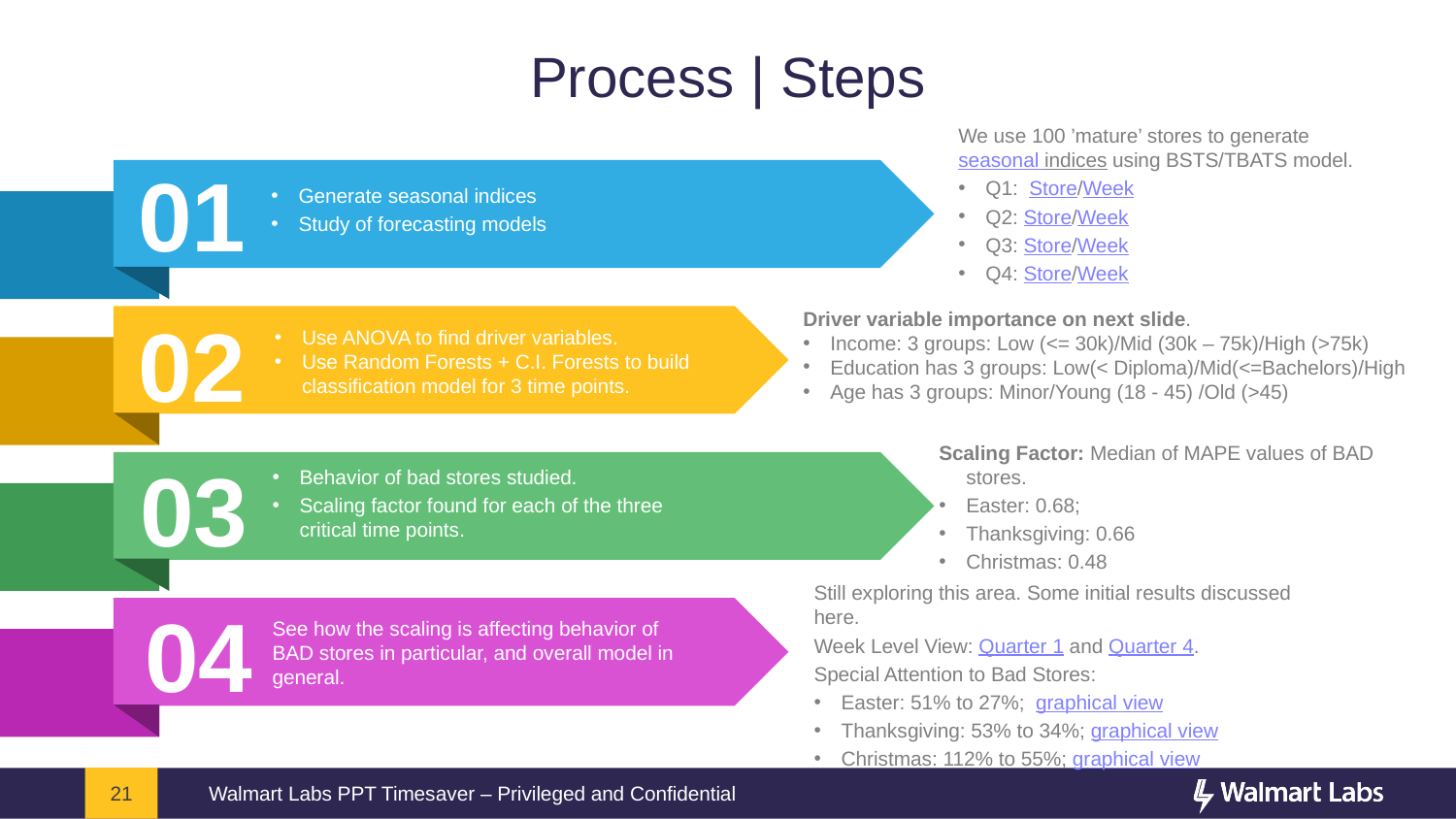

# Process | Steps
We use 100 ’mature’ stores to generate seasonal indices using BSTS/TBATS model.
Q1:  Store/Week
Q2: Store/Week
Q3: Store/Week
Q4: Store/Week

01

Generate seasonal indices
Study of forecasting models

Driver variable importance on next slide.
Income: 3 groups: Low (<= 30k)/Mid (30k – 75k)/High (>75k)
Education has 3 groups: Low(< Diploma)/Mid(<=Bachelors)/High
Age has 3 groups: Minor/Young (18 - 45) /Old (>45)

02

Use ANOVA to find driver variables.
Use Random Forests + C.I. Forests to build classification model for 3 time points.

03
Scaling Factor: Median of MAPE values of BAD stores.
Easter: 0.68;
Thanksgiving: 0.66
Christmas: 0.48

Behavior of bad stores studied.
Scaling factor found for each of the three critical time points.

Still exploring this area. Some initial results discussed here.
Week Level View: Quarter 1 and Quarter 4.
Special Attention to Bad Stores:
Easter: 51% to 27%;  graphical view
Thanksgiving: 53% to 34%; graphical view
Christmas: 112% to 55%; graphical view
04

See how the scaling is affecting behavior of BAD stores in particular, and overall model in general.

21
Walmart Labs PPT Timesaver – Privileged and Confidential